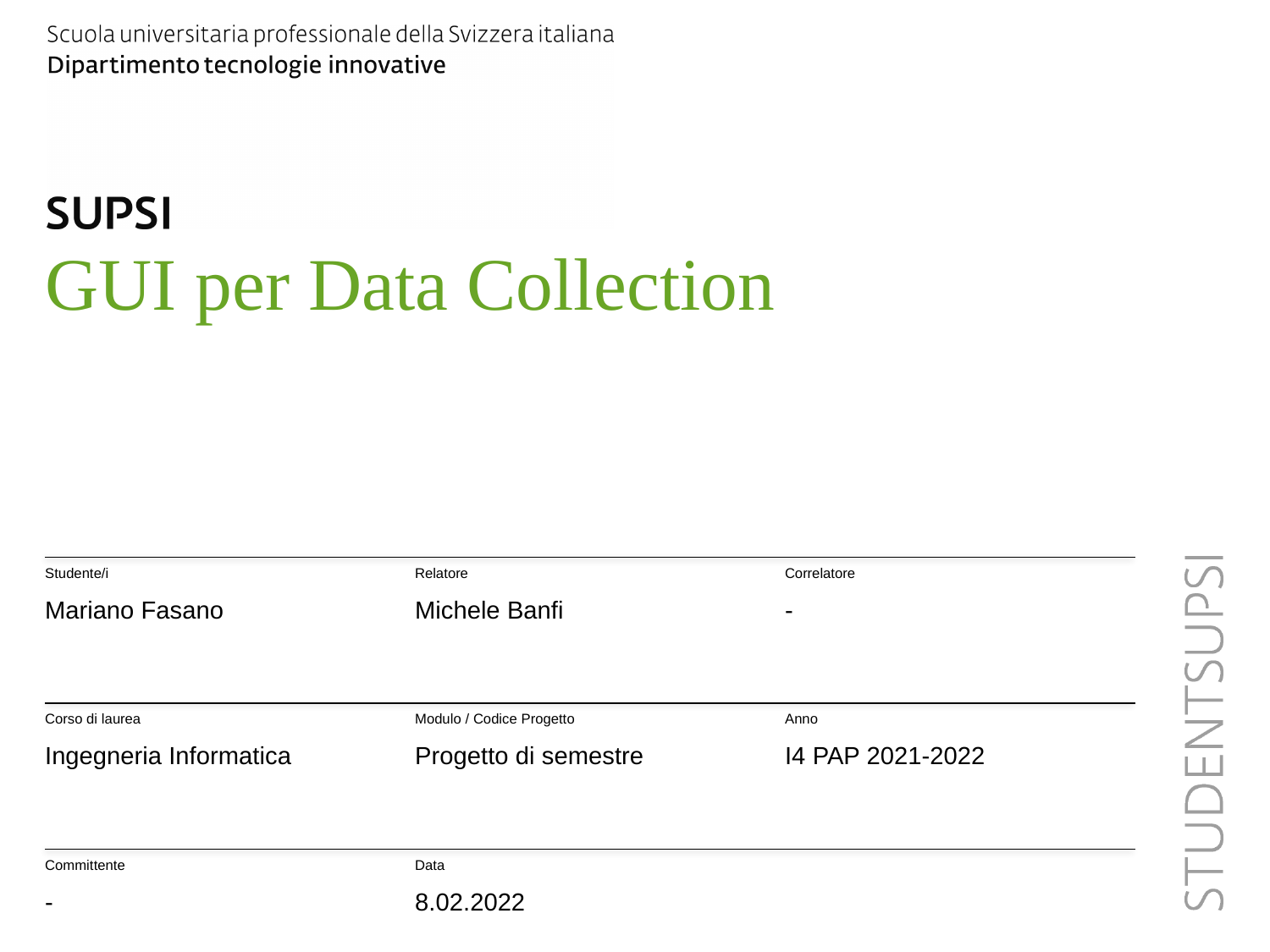

# GUI per Data Collection
Studente/i
Relatore
Correlatore
Mariano Fasano
Michele Banfi
-
Corso di laurea
Modulo / Codice Progetto
Anno
Ingegneria Informatica
Progetto di semestre
I4 PAP 2021-2022
Committente
Data
-
8.02.2022